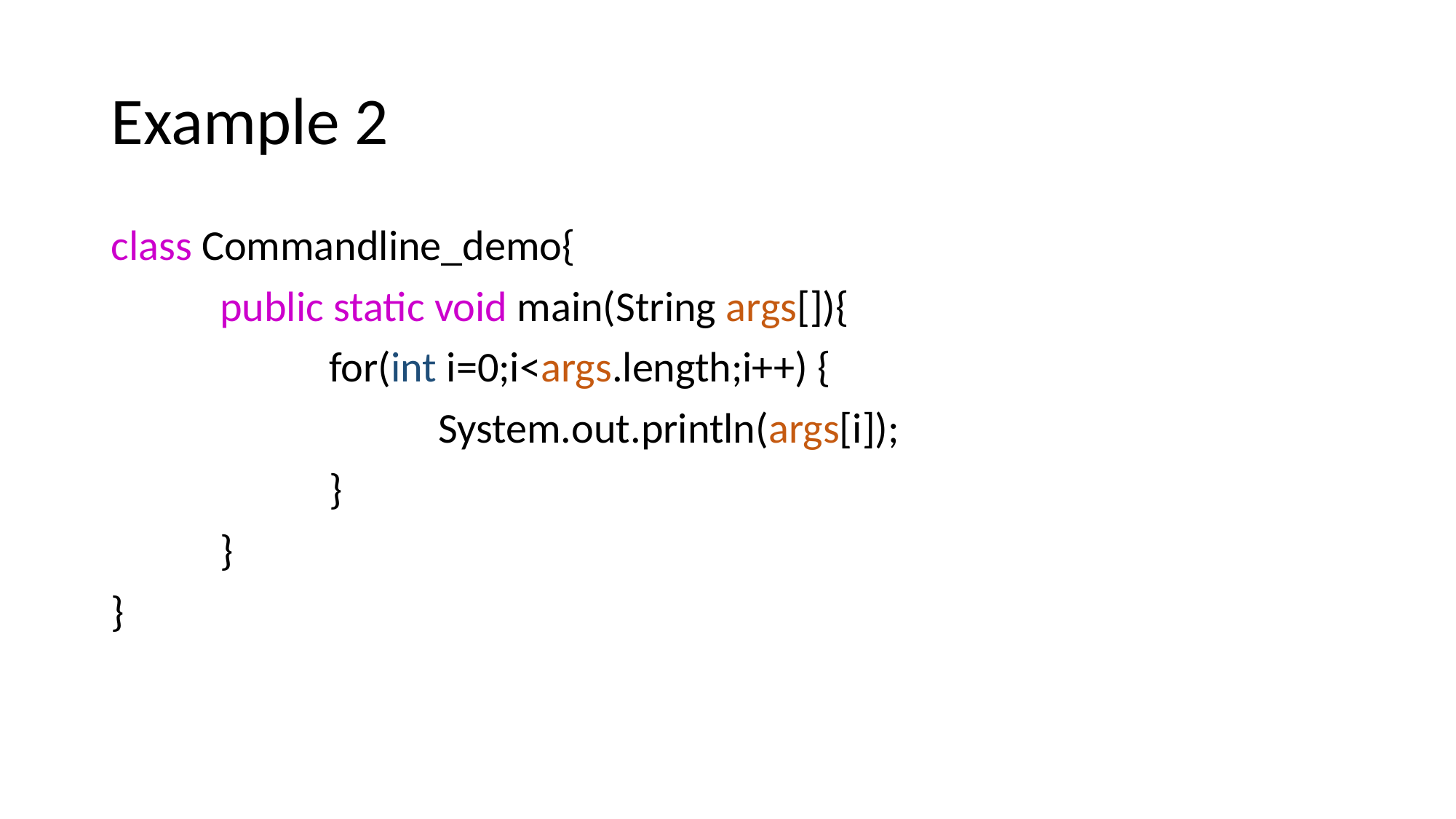

# Example 2
class Commandline_demo{
	public static void main(String args[]){
		for(int i=0;i<args.length;i++) {
			System.out.println(args[i]);
		}
	}
}